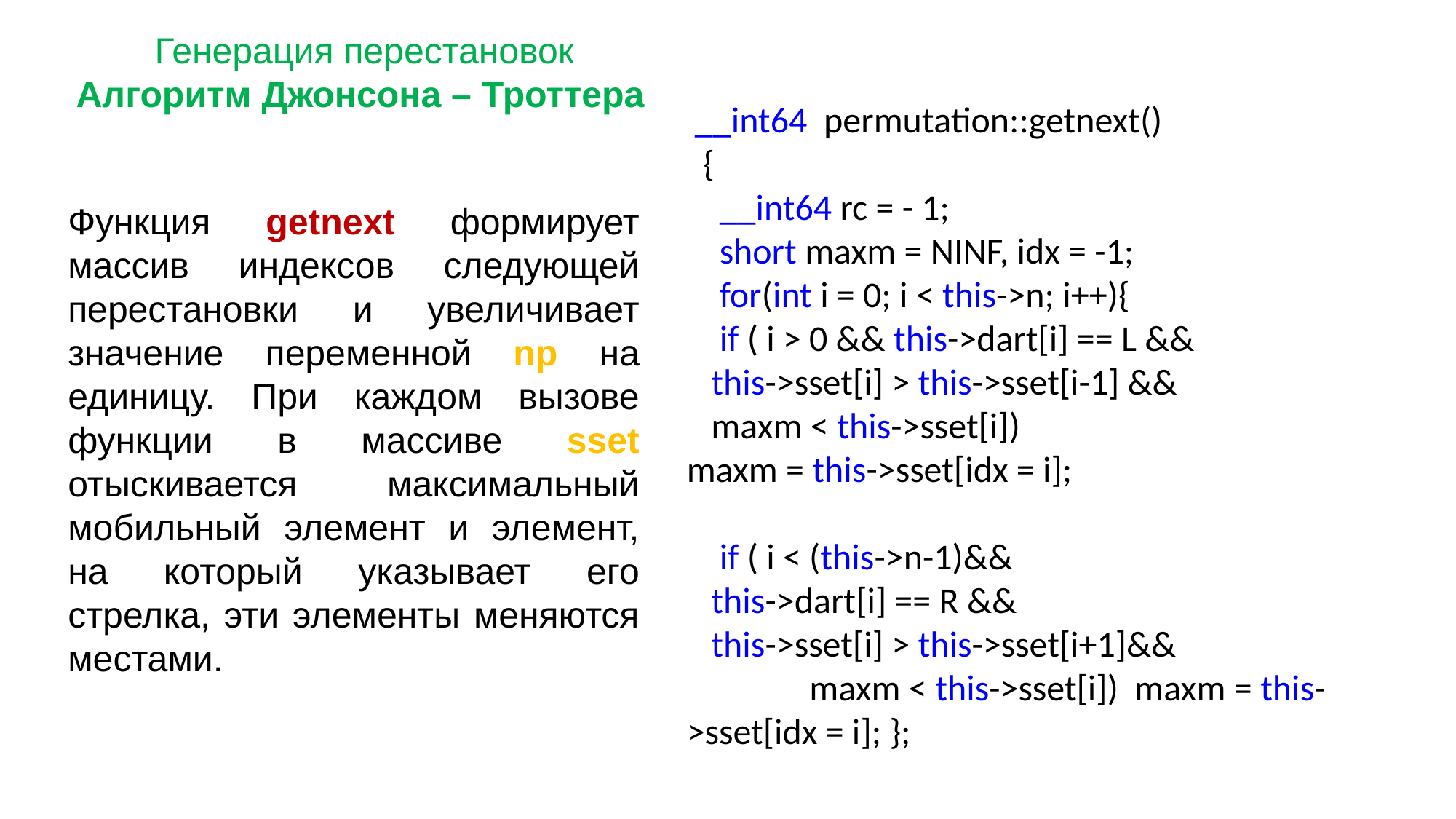

Генерация перестановок
Aлгоритм Джонсона – Троттера
 __int64  permutation::getnext()
  {
    __int64 rc = - 1;
    short maxm = NINF, idx = -1;
    for(int i = 0; i < this->n; i++){
    if ( i > 0 && this->dart[i] == L &&
   this->sset[i] > this->sset[i-1] &&
   maxm < this->sset[i])
maxm = this->sset[idx = i];

    if ( i < (this->n-1)&&
   this->dart[i] == R &&
   this->sset[i] > this->sset[i+1]&&
               maxm < this->sset[i])  maxm = this->sset[idx = i]; };
Функция getnext формирует массив индексов следующей перестановки и увеличивает значение переменной np на единицу. При каждом вызове функции в массиве sset отыскивается максимальный мобильный элемент и элемент, на который указывает его стрелка, эти элементы меняются местами.